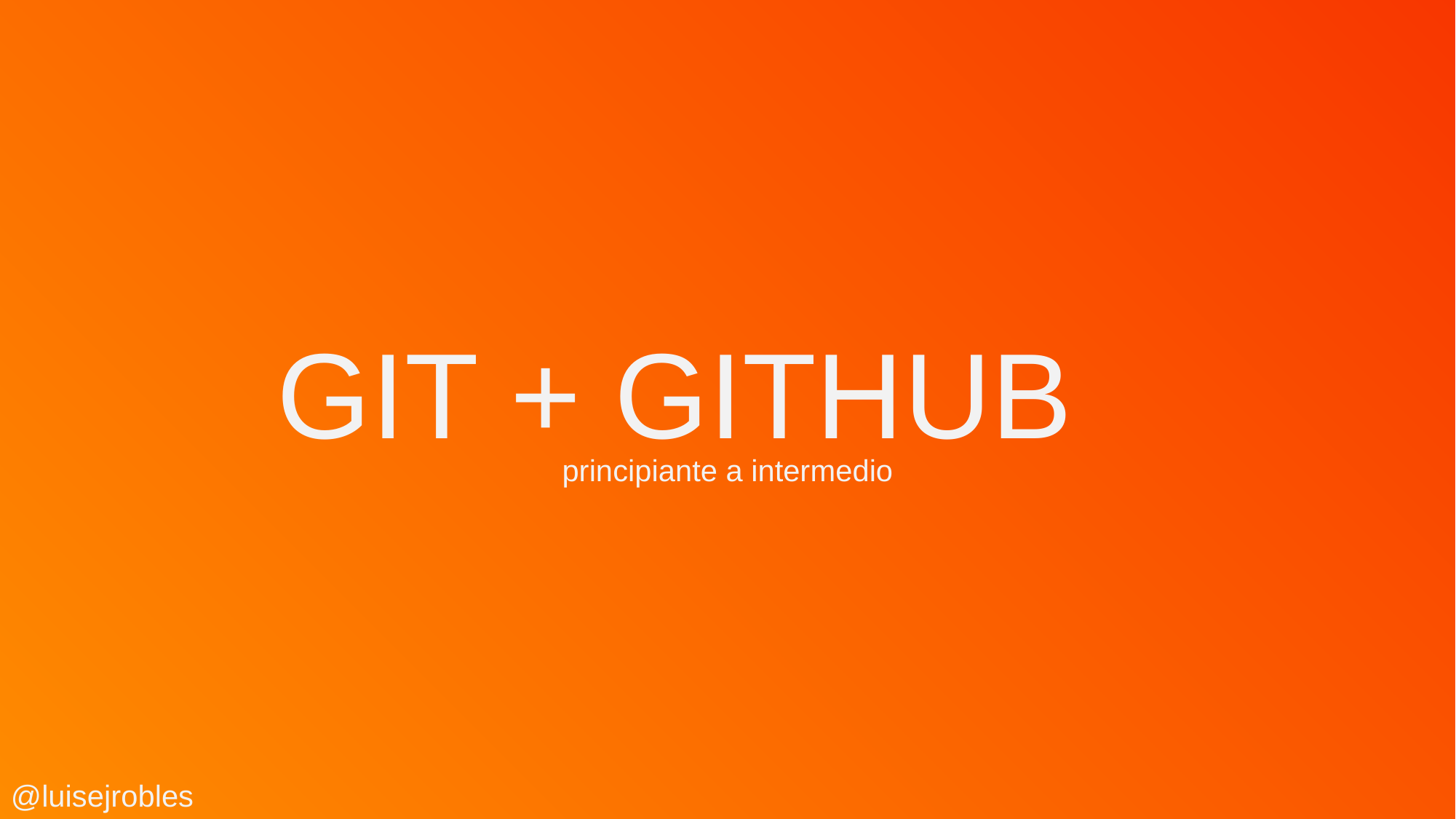

GIT + GITHUB
principiante a intermedio
@luisejrobles